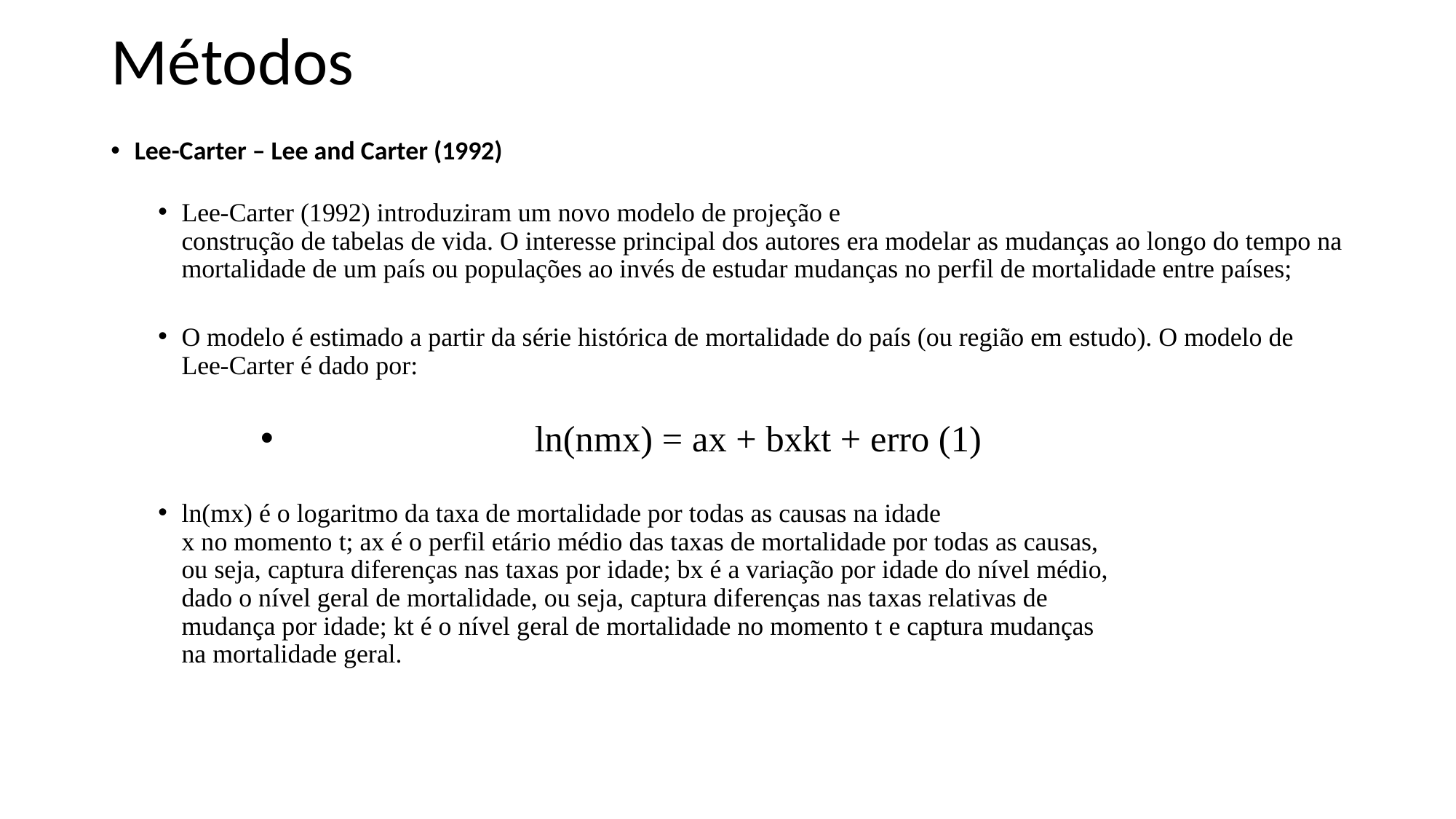

# Métodos
Lee-Carter – Lee and Carter (1992)

Lee-Carter (1992) introduziram um novo modelo de projeção e
construção de tabelas de vida. O interesse principal dos autores era modelar as mudanças ao longo do tempo na mortalidade de um país ou populações ao invés de estudar mudanças no perfil de mortalidade entre países;

O modelo é estimado a partir da série histórica de mortalidade do país (ou região em estudo). O modelo de Lee-Carter é dado por:

ln(nmx) = ax + bxkt + erro (1)

ln(mx) é o logaritmo da taxa de mortalidade por todas as causas na idade
x no momento t; ax é o perfil etário médio das taxas de mortalidade por todas as causas,
ou seja, captura diferenças nas taxas por idade; bx é a variação por idade do nível médio,
dado o nível geral de mortalidade, ou seja, captura diferenças nas taxas relativas de
mudança por idade; kt é o nível geral de mortalidade no momento t e captura mudanças
na mortalidade geral.